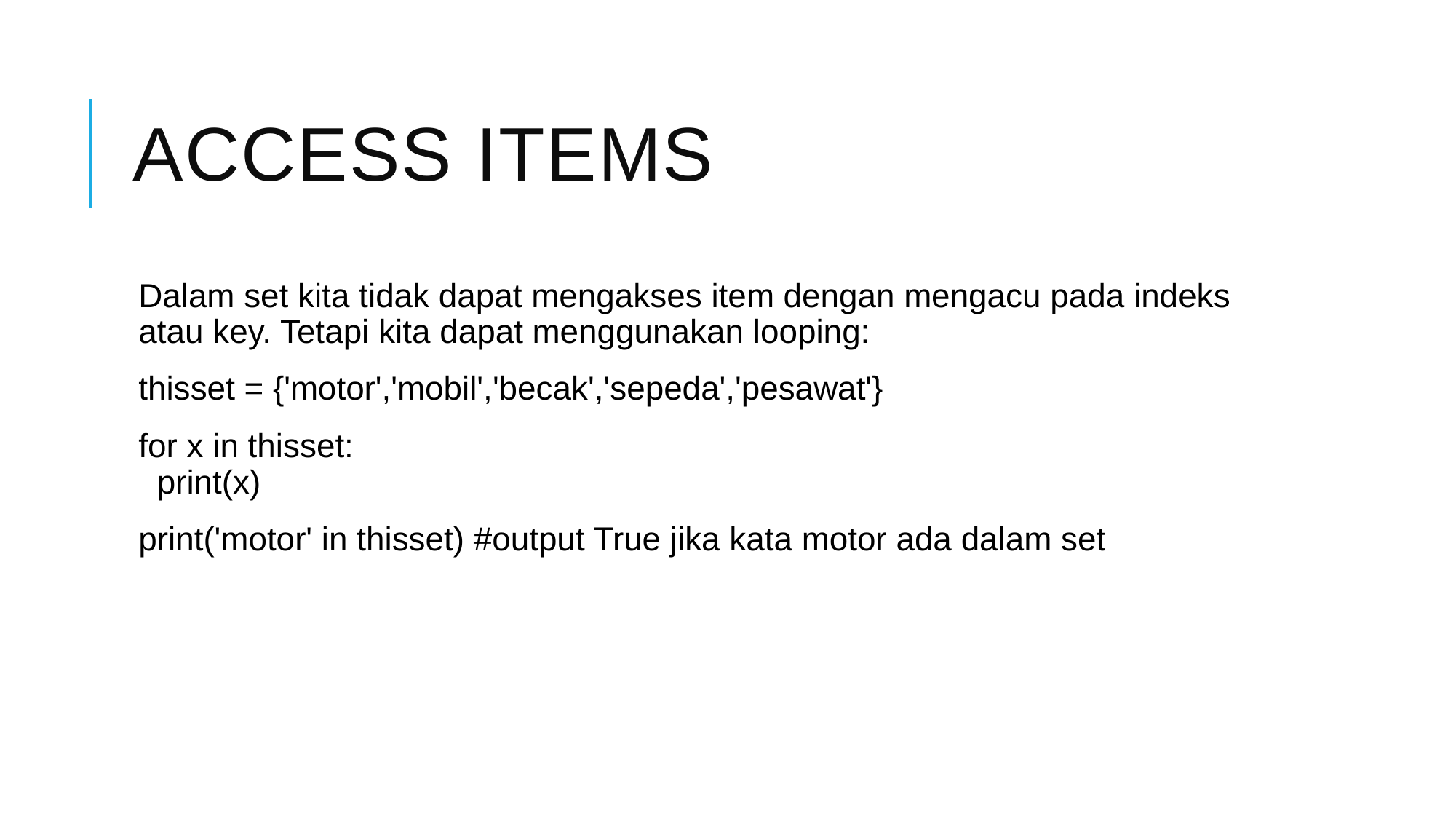

# Access Items
Dalam set kita tidak dapat mengakses item dengan mengacu pada indeks atau key. Tetapi kita dapat menggunakan looping:
thisset = {'motor','mobil','becak','sepeda','pesawat'}
for x in thisset:
  print(x)
print('motor' in thisset) #output True jika kata motor ada dalam set